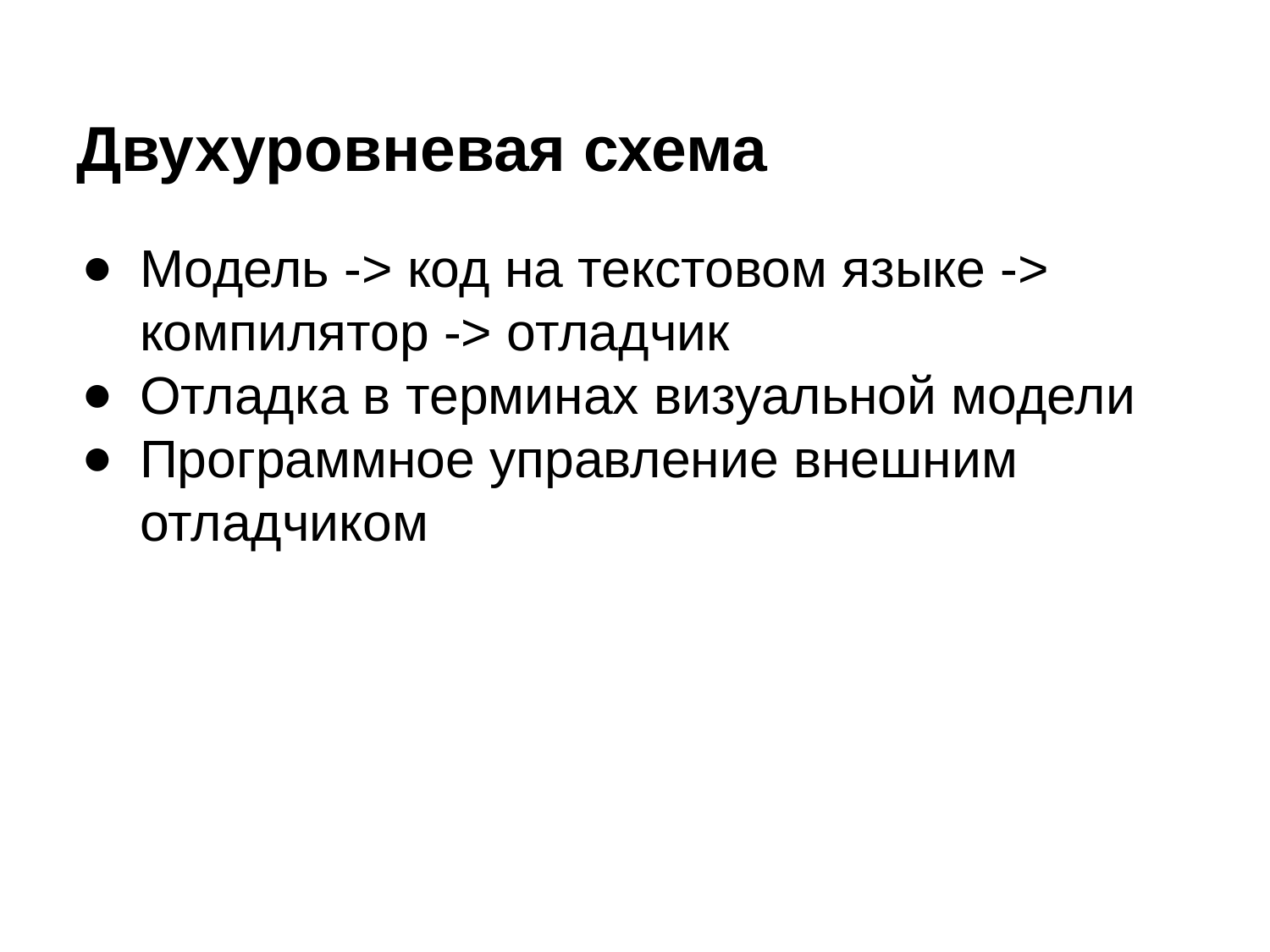

# Двухуровневая схема
Модель -> код на текстовом языке -> компилятор -> отладчик
Отладка в терминах визуальной модели
Программное управление внешним отладчиком